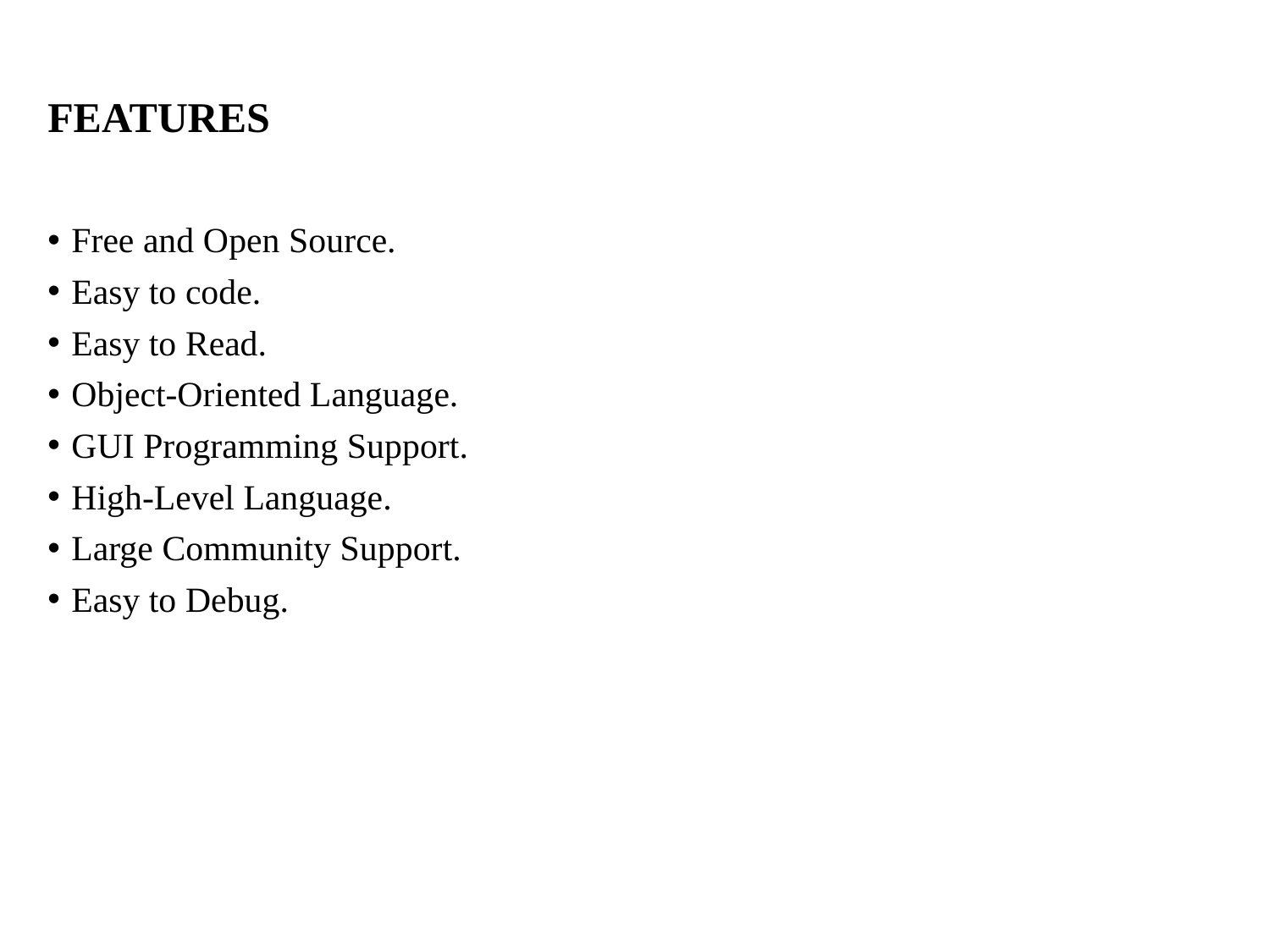

# FEATURES
Free and Open Source.
Easy to code.
Easy to Read.
Object-Oriented Language.
GUI Programming Support.
High-Level Language.
Large Community Support.
Easy to Debug.